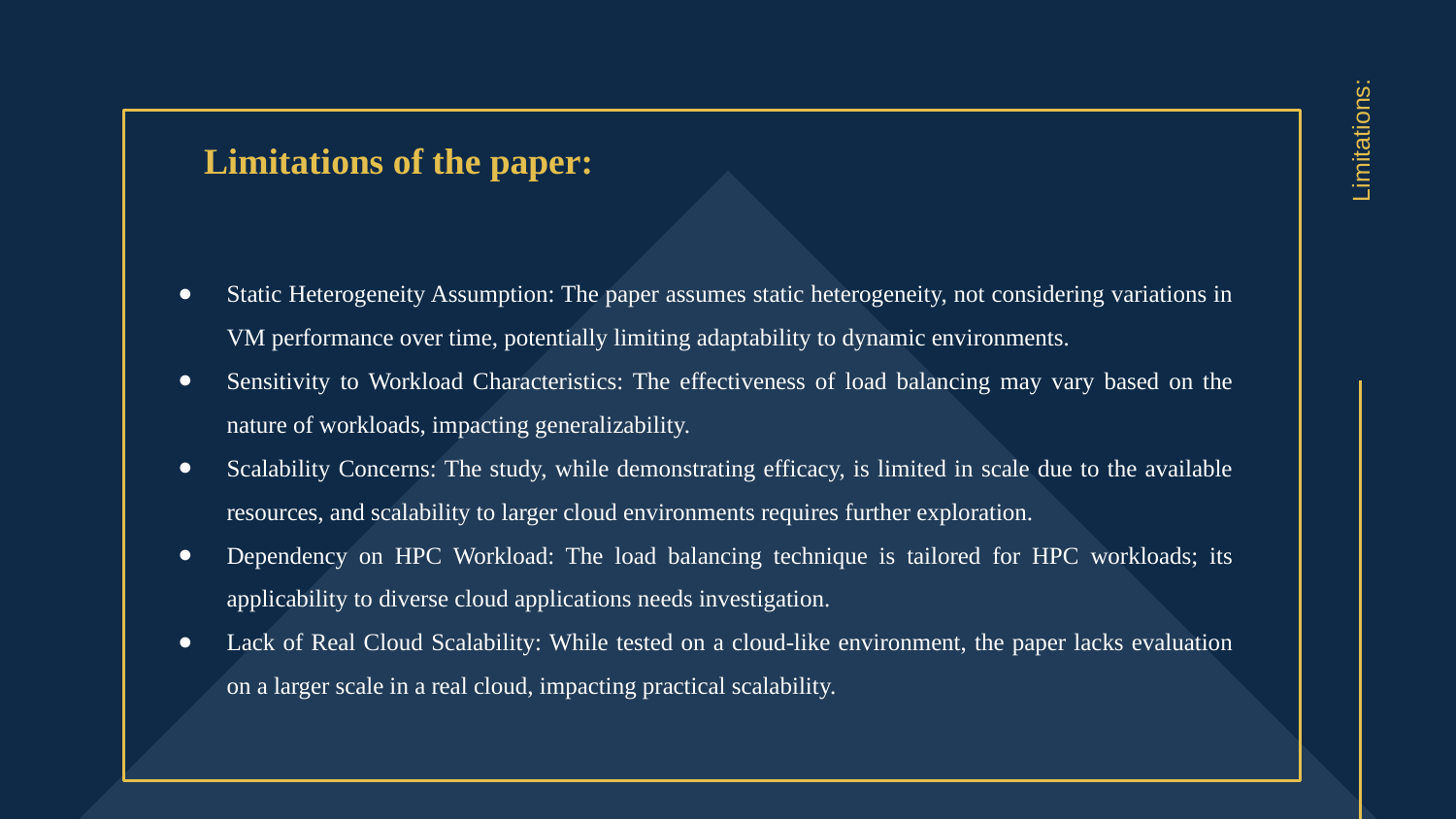

# Limitations of the paper:
Static Heterogeneity Assumption: The paper assumes static heterogeneity, not considering variations in VM performance over time, potentially limiting adaptability to dynamic environments.
Sensitivity to Workload Characteristics: The effectiveness of load balancing may vary based on the nature of workloads, impacting generalizability.
Scalability Concerns: The study, while demonstrating efficacy, is limited in scale due to the available resources, and scalability to larger cloud environments requires further exploration.
Dependency on HPC Workload: The load balancing technique is tailored for HPC workloads; its applicability to diverse cloud applications needs investigation.
Lack of Real Cloud Scalability: While tested on a cloud-like environment, the paper lacks evaluation on a larger scale in a real cloud, impacting practical scalability.

Limitations: